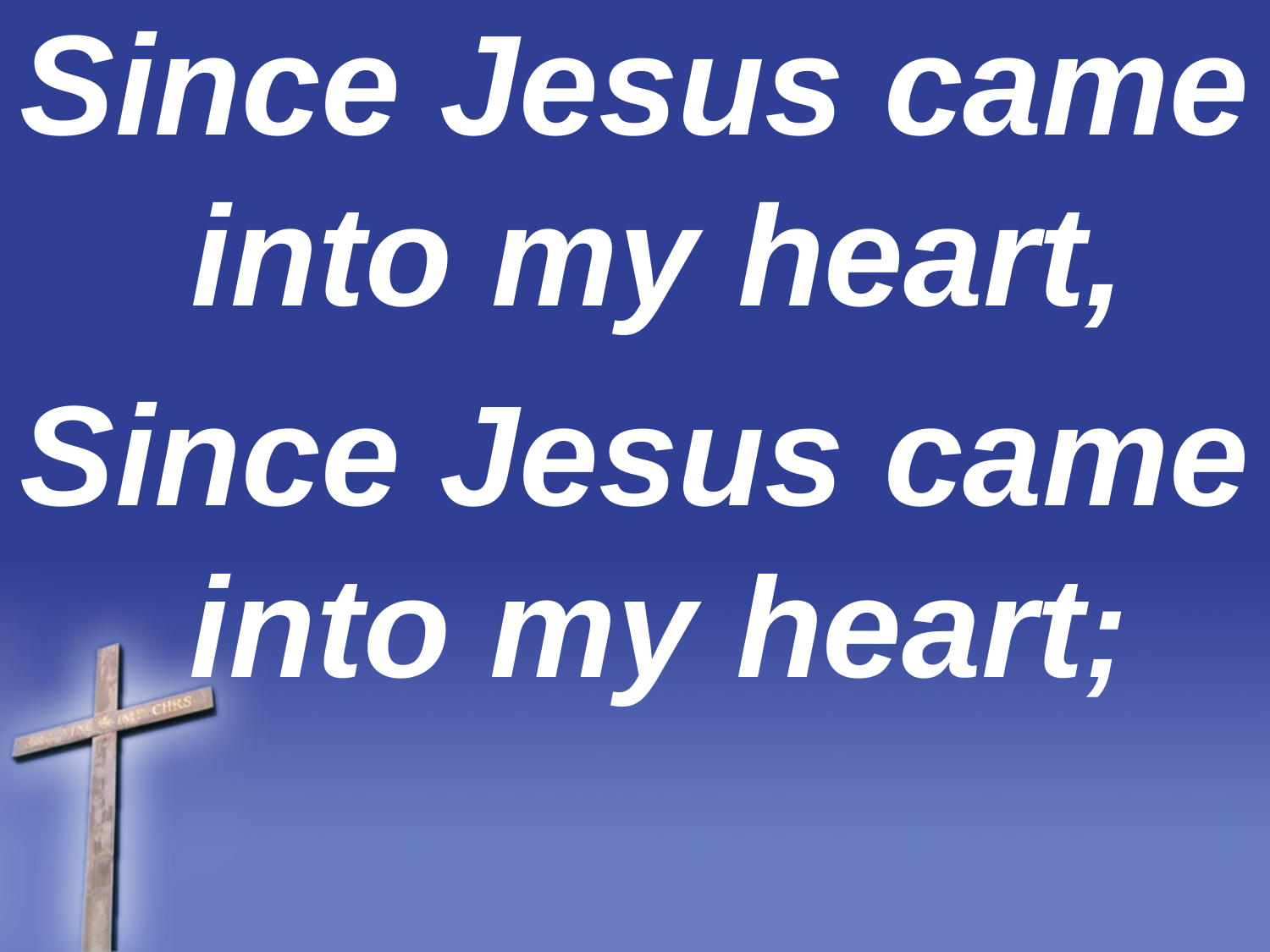

Since Jesus came into my heart,
Since Jesus came into my heart;